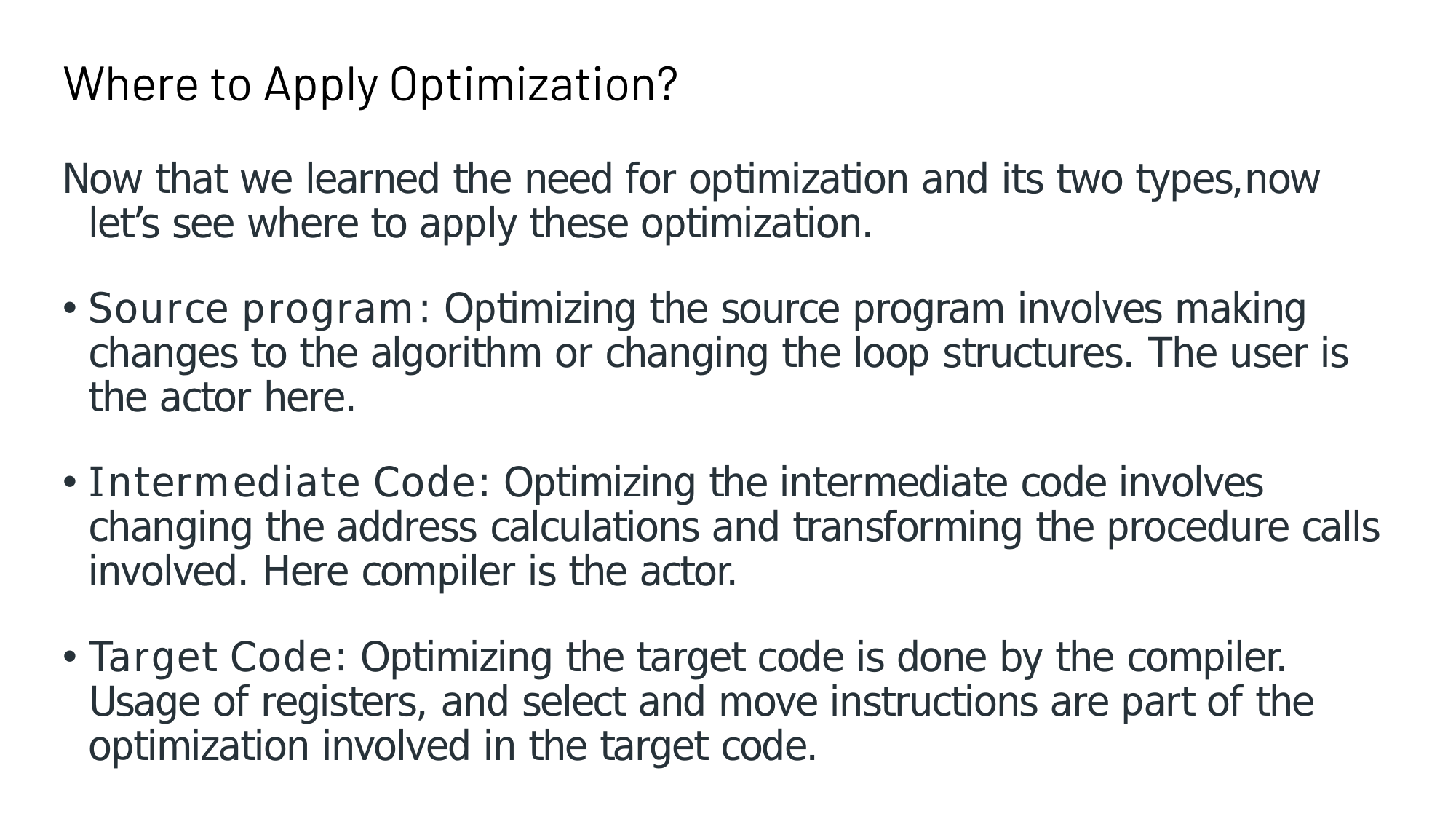

# Where to Apply Optimization?
Now that we learned the need for optimization and its two types,now let’s see where to apply these optimization.
Source program: Optimizing the source program involves making changes to the algorithm or changing the loop structures. The user is the actor here.
Intermediate Code: Optimizing the intermediate code involves changing the address calculations and transforming the procedure calls involved. Here compiler is the actor.
Target Code: Optimizing the target code is done by the compiler. Usage of registers, and select and move instructions are part of the optimization involved in the target code.